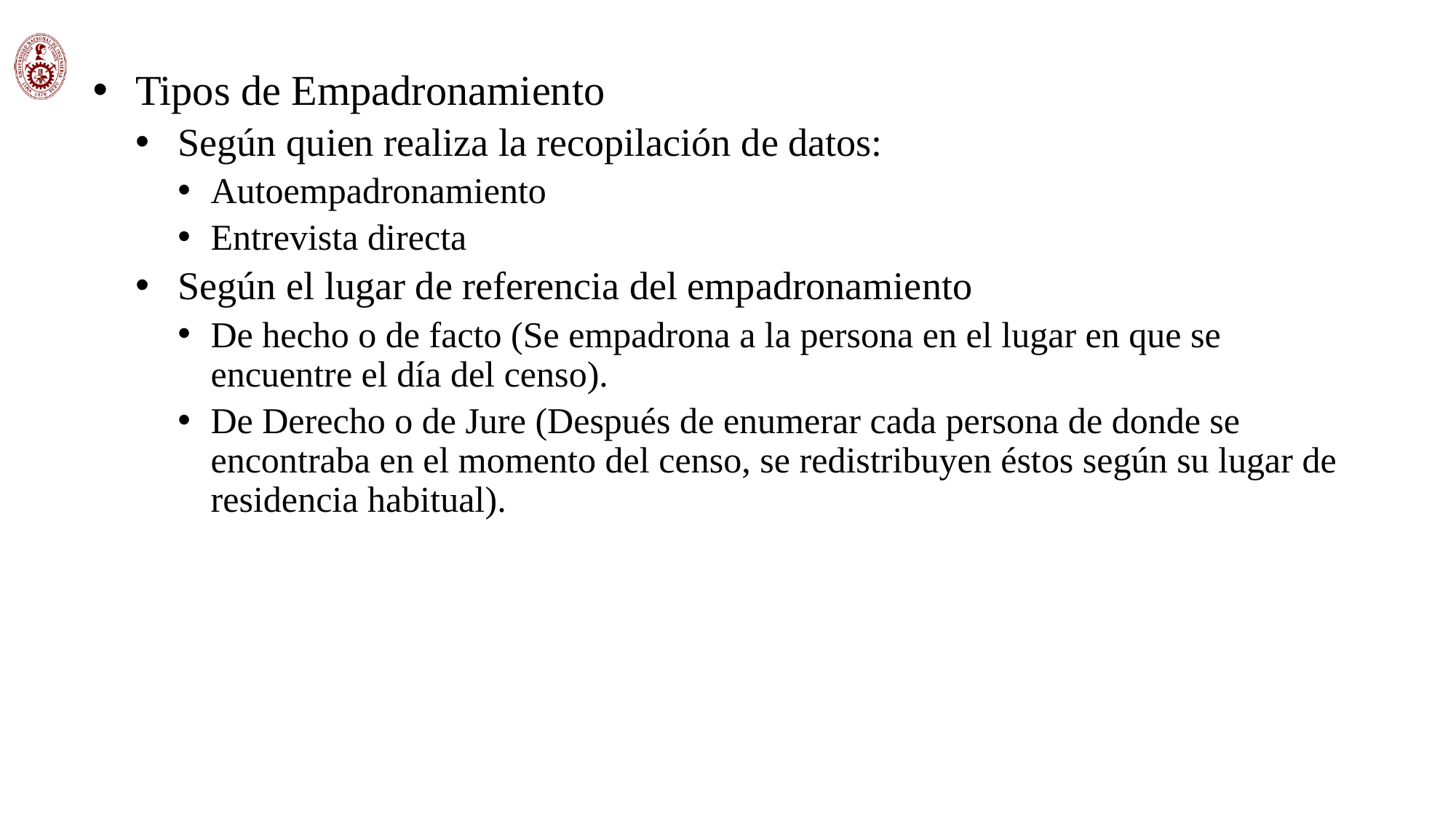

Tipos de Empadronamiento
Según quien realiza la recopilación de datos:
Autoempadronamiento
Entrevista directa
Según el lugar de referencia del empadronamiento
De hecho o de facto (Se empadrona a la persona en el lugar en que se encuentre el día del censo).
De Derecho o de Jure (Después de enumerar cada persona de donde se encontraba en el momento del censo, se redistribuyen éstos según su lugar de residencia habitual).